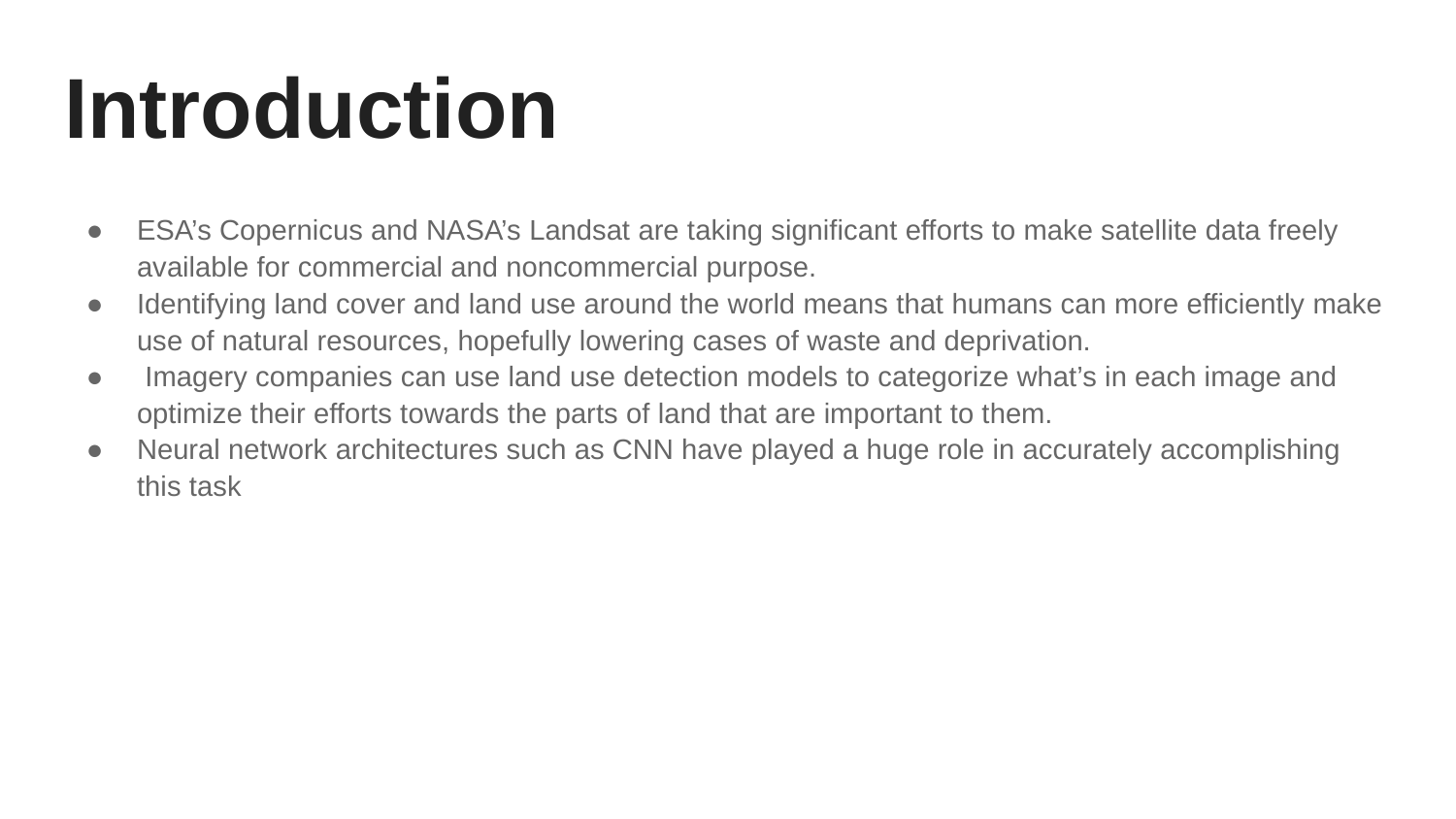

# Introduction
ESA’s Copernicus and NASA’s Landsat are taking significant efforts to make satellite data freely available for commercial and noncommercial purpose.
Identifying land cover and land use around the world means that humans can more efficiently make use of natural resources, hopefully lowering cases of waste and deprivation.
 Imagery companies can use land use detection models to categorize what’s in each image and optimize their efforts towards the parts of land that are important to them.
Neural network architectures such as CNN have played a huge role in accurately accomplishing this task